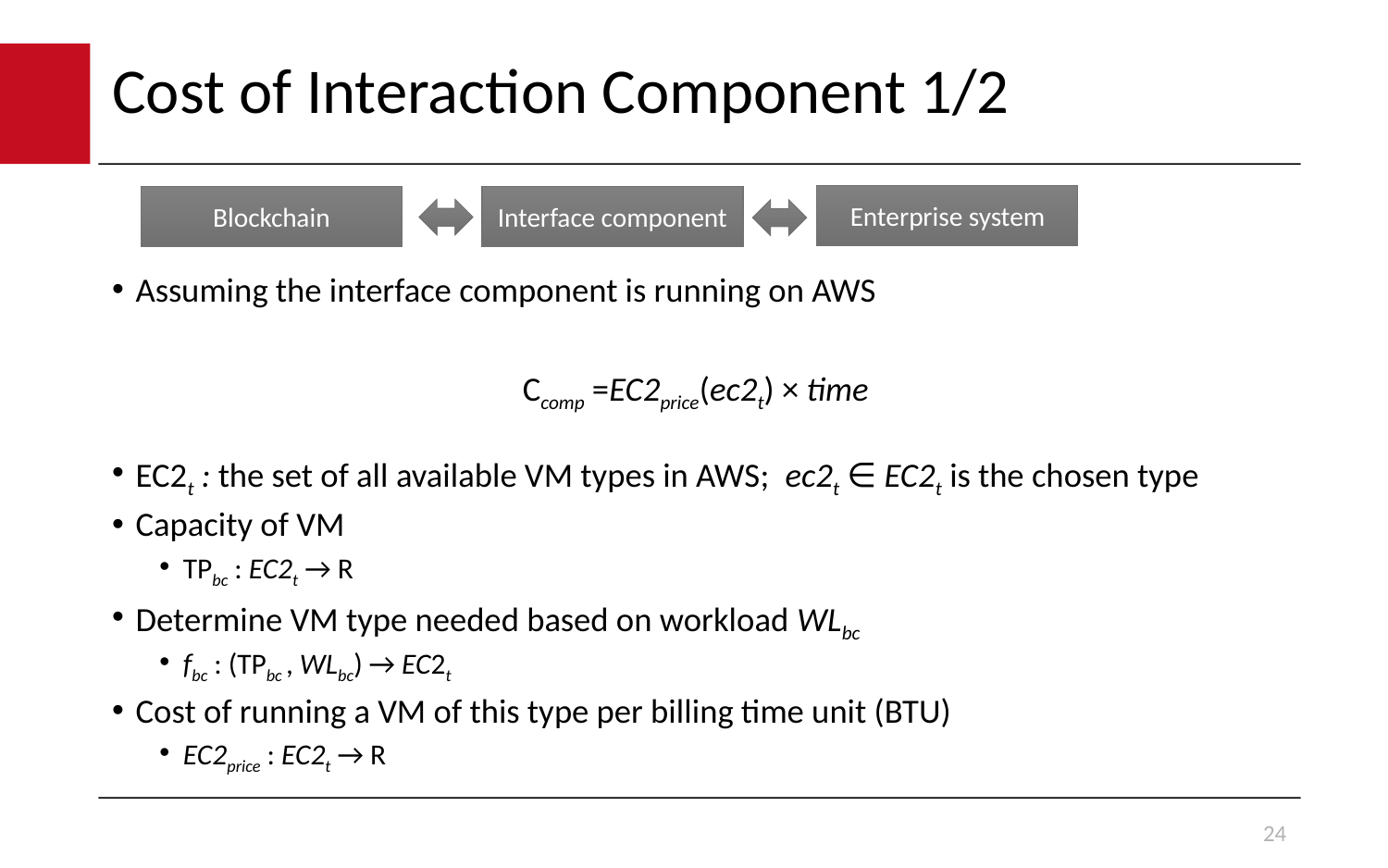

# Cost of Interaction Component 1/2
Enterprise system
Blockchain
Interface component

Assuming the interface component is running on AWS

Ccomp =EC2price(ec2t) × time

EC2t : the set of all available VM types in AWS;  ec2t ∈ EC2t is the chosen type
Capacity of VM
TPbc : EC2t → R
Determine VM type needed based on workload WLbc
fbc : (TPbc , WLbc) → EC2t
Cost of running a VM of this type per billing time unit (BTU)
EC2price : EC2t → R

24